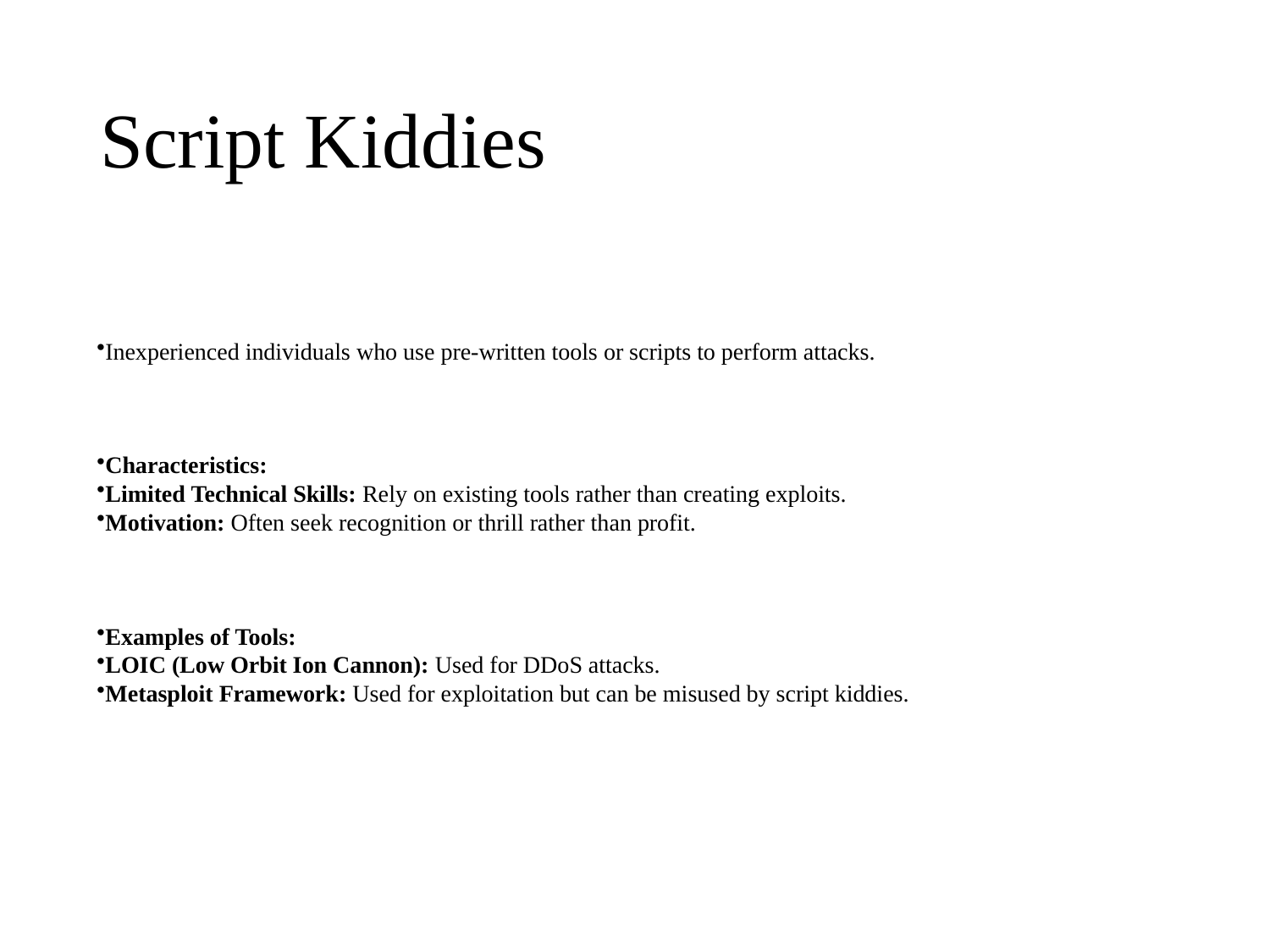

# Script Kiddies
Inexperienced individuals who use pre-written tools or scripts to perform attacks.

Characteristics:
Limited Technical Skills: Rely on existing tools rather than creating exploits.
Motivation: Often seek recognition or thrill rather than profit.

Examples of Tools:
LOIC (Low Orbit Ion Cannon): Used for DDoS attacks.
Metasploit Framework: Used for exploitation but can be misused by script kiddies.